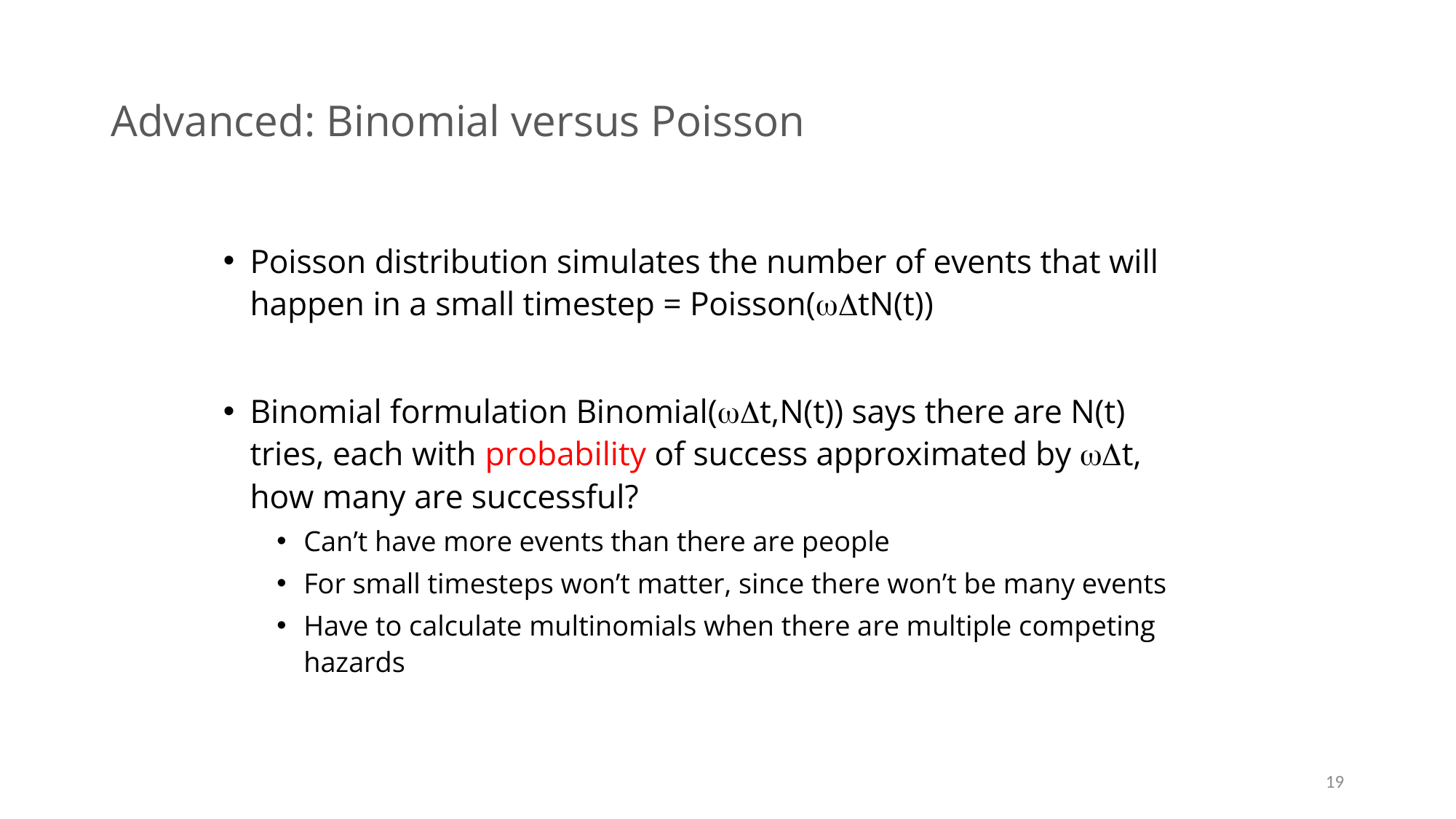

# Advanced: Binomial versus Poisson
Poisson distribution simulates the number of events that will happen in a small timestep = Poisson(ωΔtN(t))

Binomial formulation Binomial(ωΔt,N(t)) says there are N(t) tries, each with probability of success approximated by ωΔt, how many are successful?
Can’t have more events than there are people
For small timesteps won’t matter, since there won’t be many events
Have to calculate multinomials when there are multiple competing hazards
19